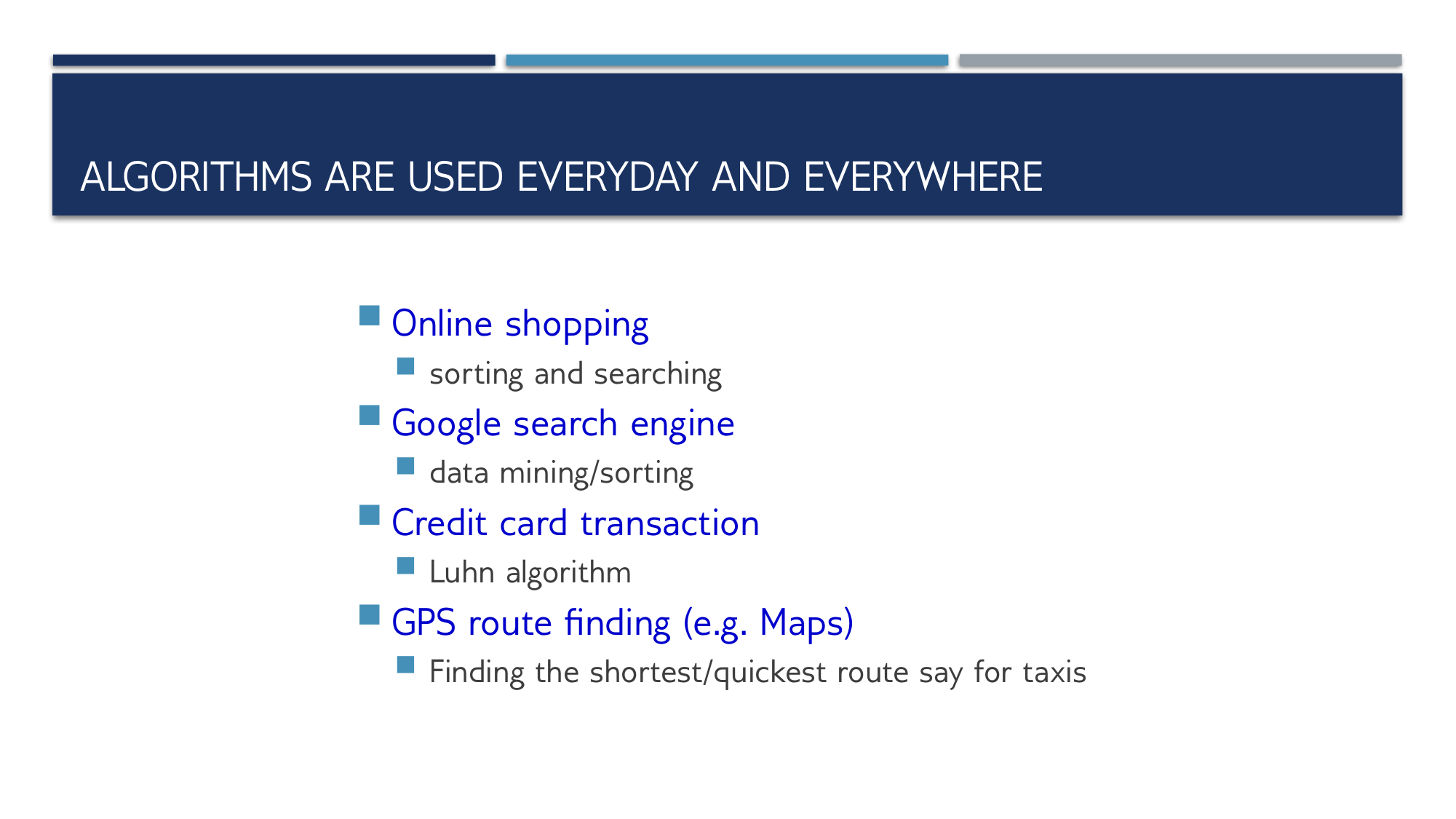

# Algorithms are used everyday and everywhere
Online shopping
sorting and searching
Google search engine
data mining/sorting
Credit card transaction
Luhn algorithm
GPS route finding (e.g. Maps)
Finding the shortest/quickest route say for taxis